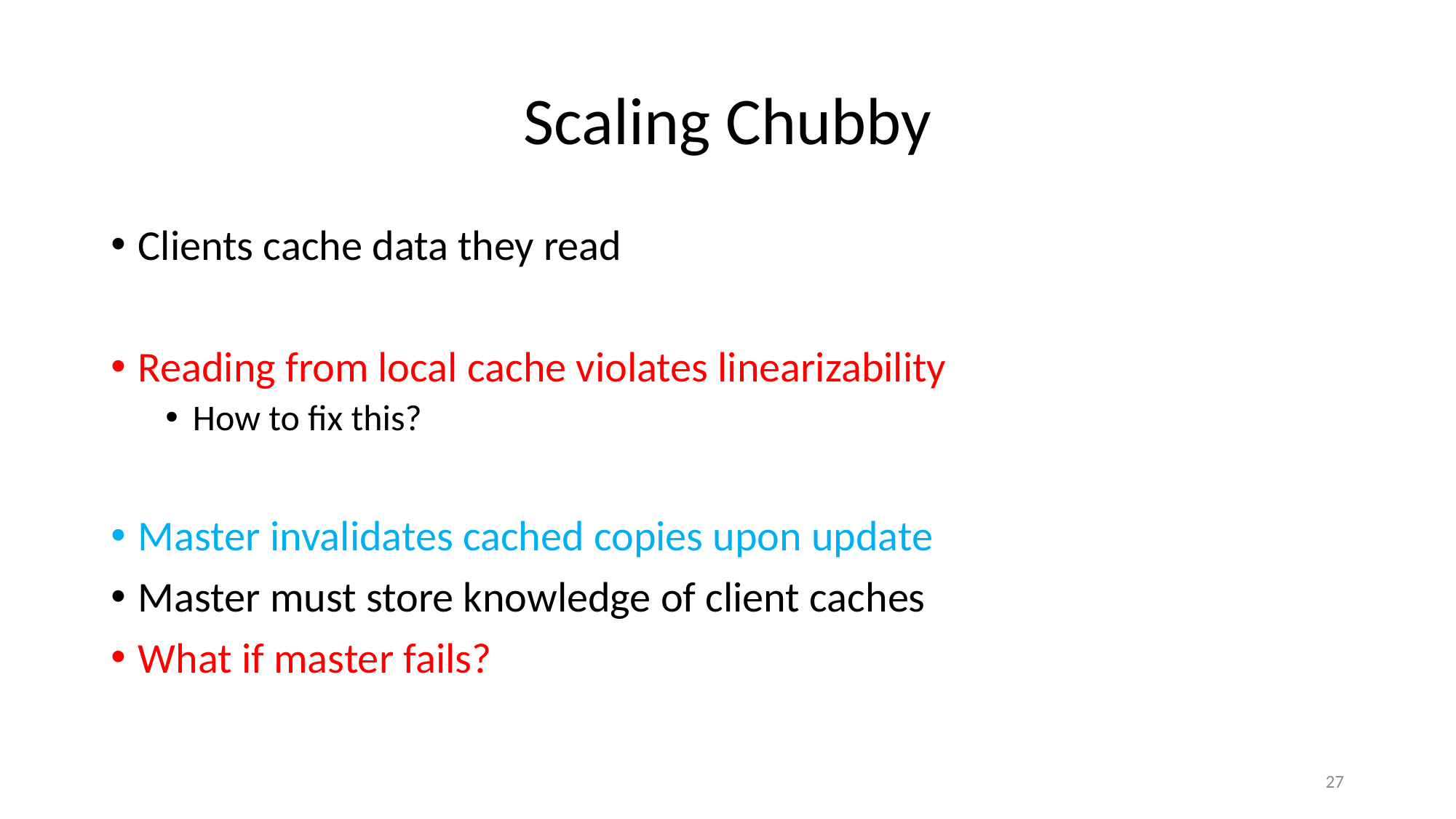

# Scaling Chubby
Clients cache data they read

Reading from local cache violates linearizability
How to fix this?

Master invalidates cached copies upon update
Master must store knowledge of client caches
What if master fails?
27